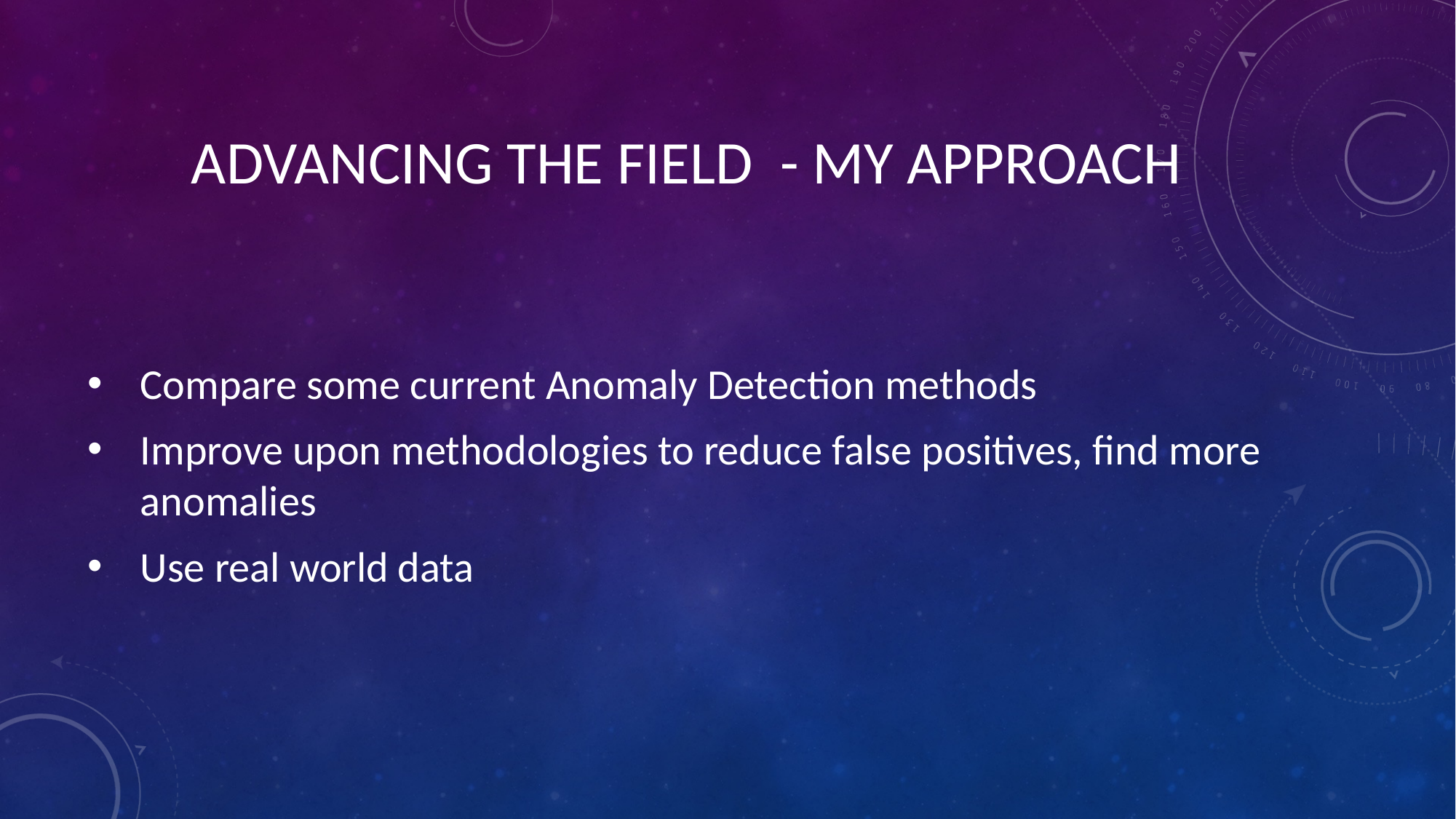

# Advancing the Field  - My Approach
Compare some current Anomaly Detection methods
Improve upon methodologies to reduce false positives, find more anomalies
Use real world data